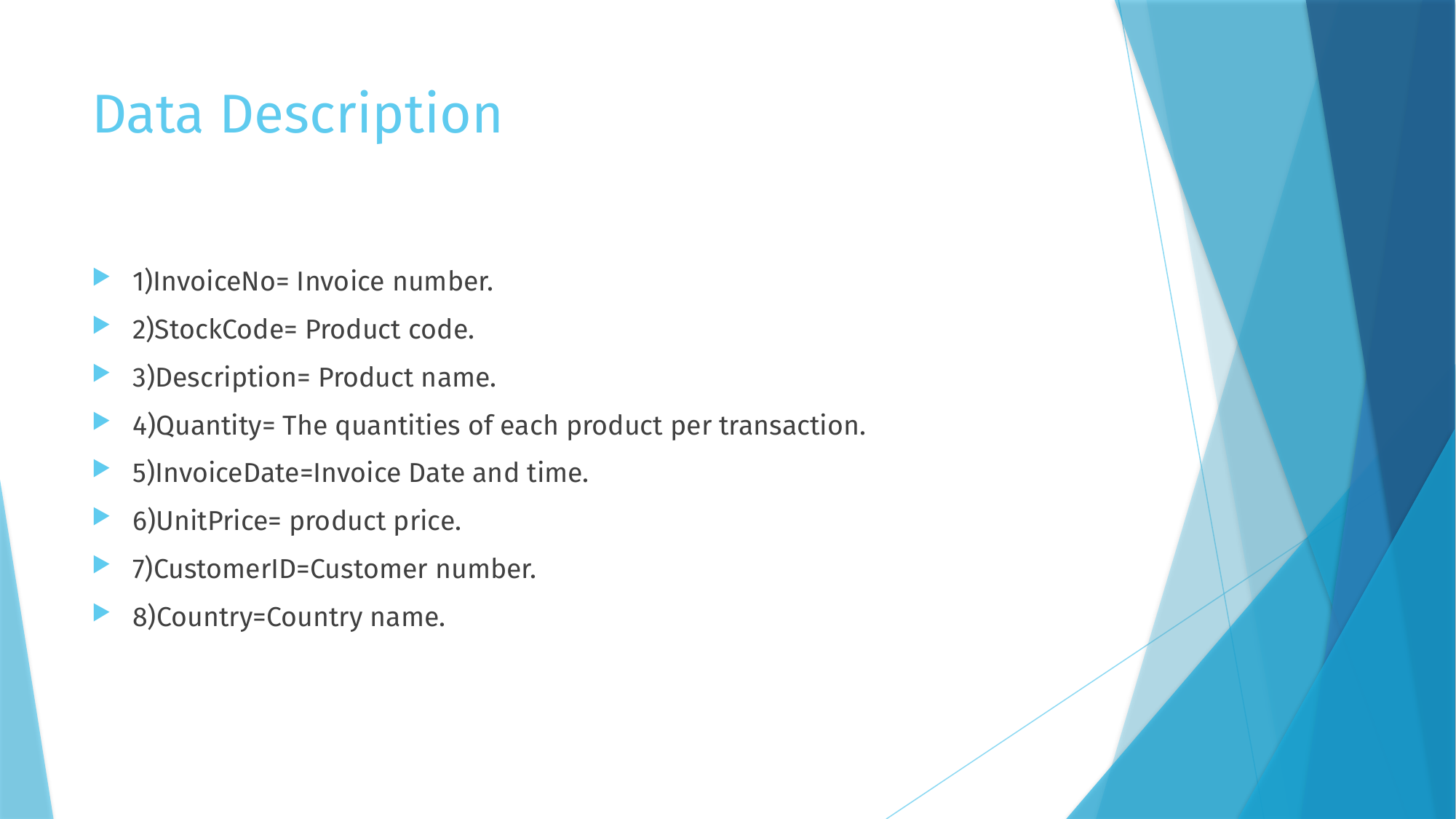

# Data Description
1)InvoiceNo= Invoice number.
2)StockCode= Product code.
3)Description= Product name.
4)Quantity= The quantities of each product per transaction.
5)InvoiceDate=Invoice Date and time.
6)UnitPrice= product price.
7)CustomerID=Customer number.
8)Country=Country name.